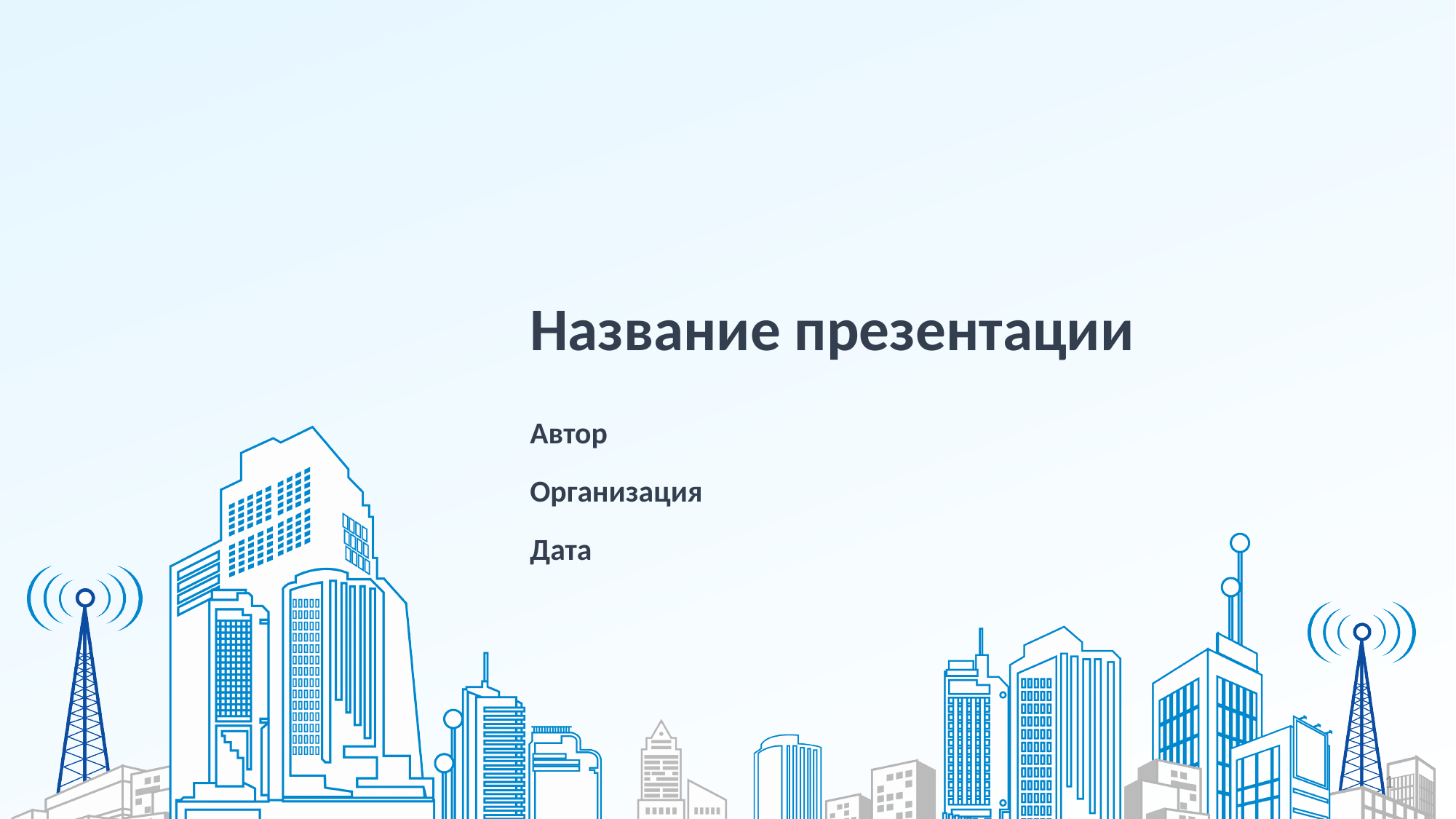

# Название презентации Автор Организация Дата
1